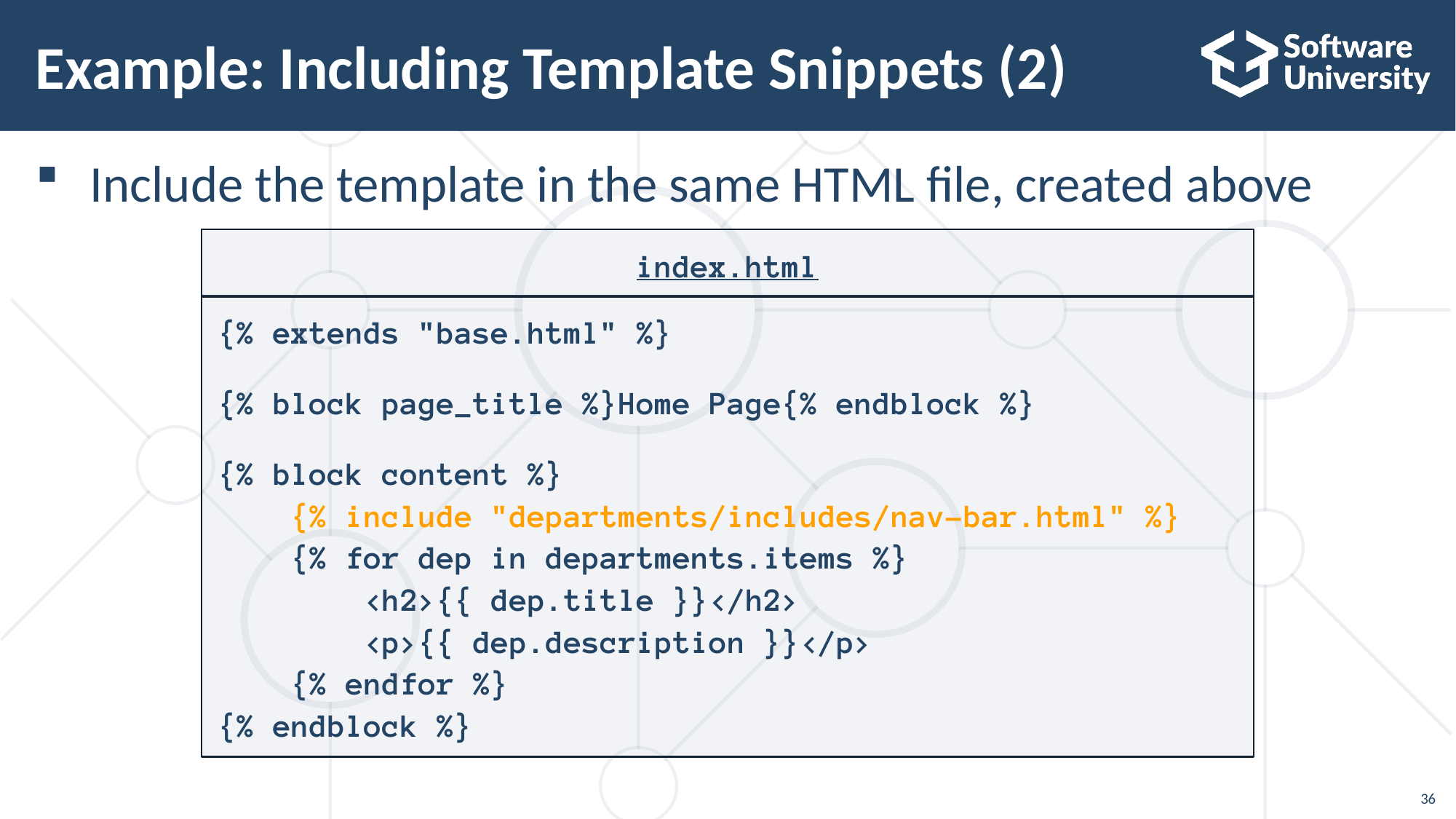

# Example: Including Template Snippets (2)
Include the template in the same HTML file, created above
index.html
{% extends "base.html" %}

{% block page_title %}Home Page{% endblock %}

{% block content %}
    {% include "departments/includes/nav-bar.html" %}
    {% for dep in departments.items %}
        <h2>{{ dep.title }}</h2>
        <p>{{ dep.description }}</p>
    {% endfor %}
{% endblock %}
36